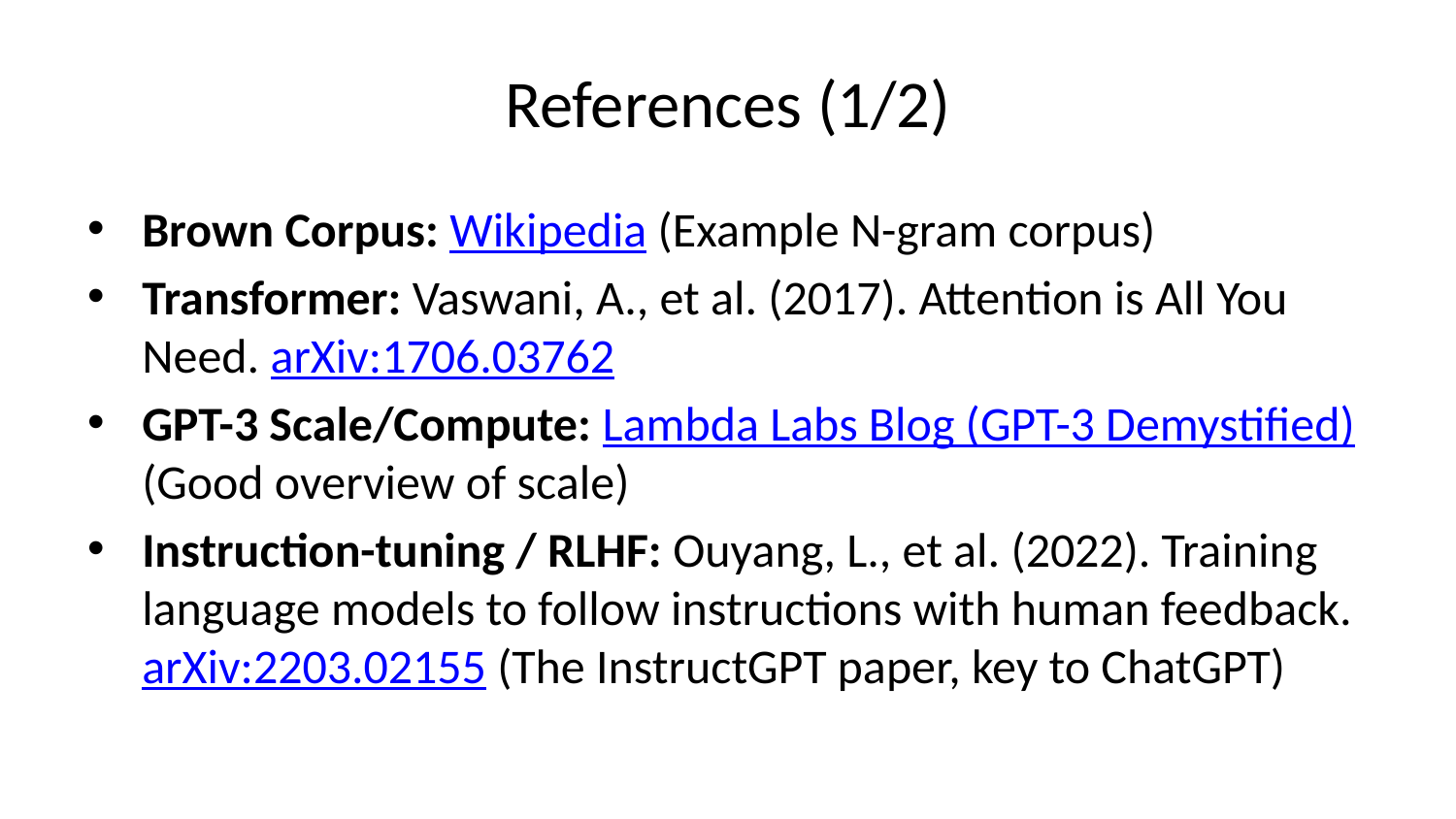

# References (1/2)
Brown Corpus: Wikipedia (Example N-gram corpus)
Transformer: Vaswani, A., et al. (2017). Attention is All You Need. arXiv:1706.03762
GPT-3 Scale/Compute: Lambda Labs Blog (GPT-3 Demystified) (Good overview of scale)
Instruction-tuning / RLHF: Ouyang, L., et al. (2022). Training language models to follow instructions with human feedback. arXiv:2203.02155 (The InstructGPT paper, key to ChatGPT)